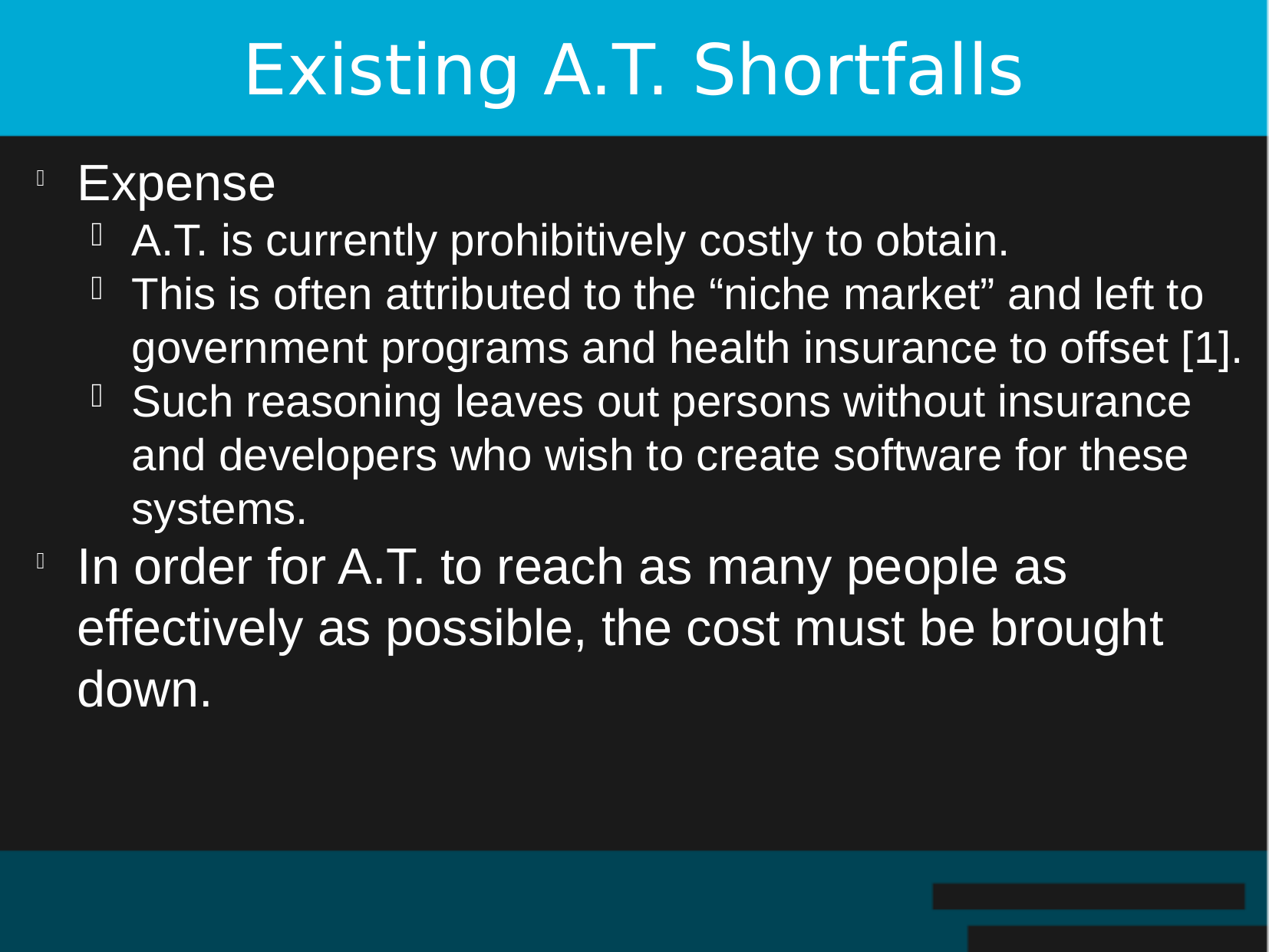

Existing A.T. Shortfalls
Expense
A.T. is currently prohibitively costly to obtain.
This is often attributed to the “niche market” and left to government programs and health insurance to offset [1].
Such reasoning leaves out persons without insurance and developers who wish to create software for these systems.
In order for A.T. to reach as many people as effectively as possible, the cost must be brought down.